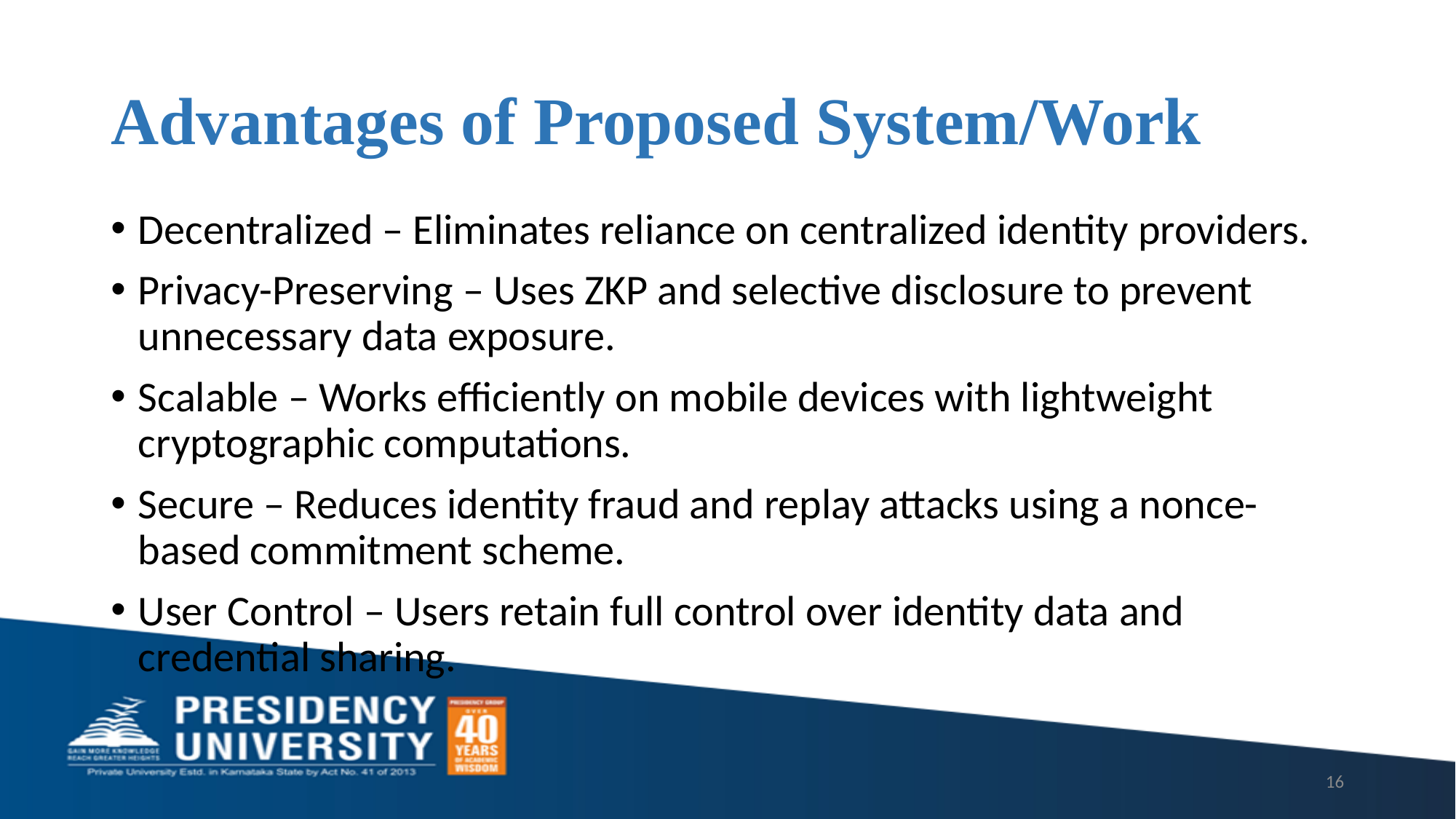

# Advantages of Proposed System/Work
Decentralized – Eliminates reliance on centralized identity providers.
Privacy-Preserving – Uses ZKP and selective disclosure to prevent unnecessary data exposure.
Scalable – Works efficiently on mobile devices with lightweight cryptographic computations.
Secure – Reduces identity fraud and replay attacks using a nonce-based commitment scheme.
User Control – Users retain full control over identity data and credential sharing.

16